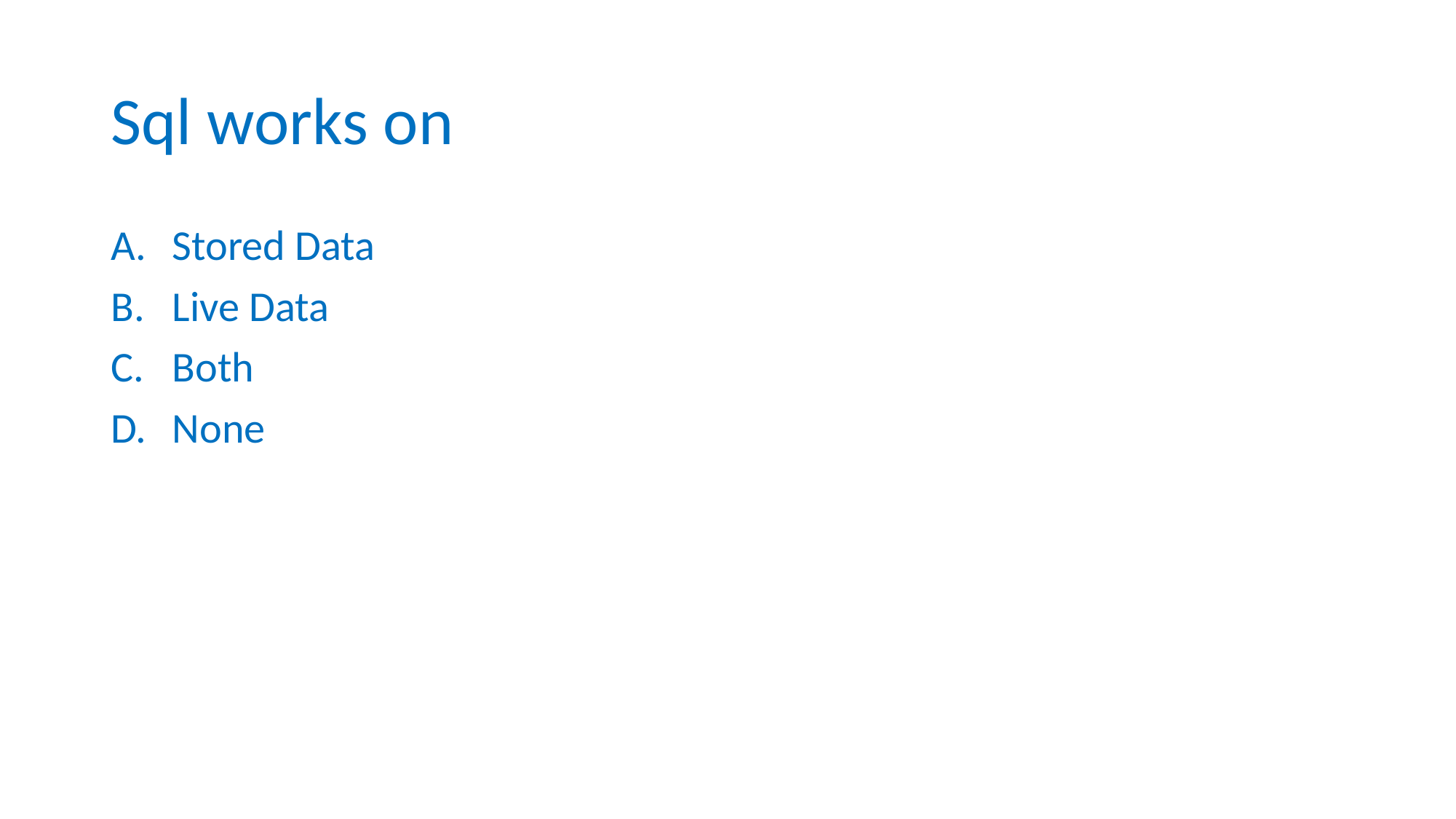

# Sql works on
Stored Data
Live Data
Both
None